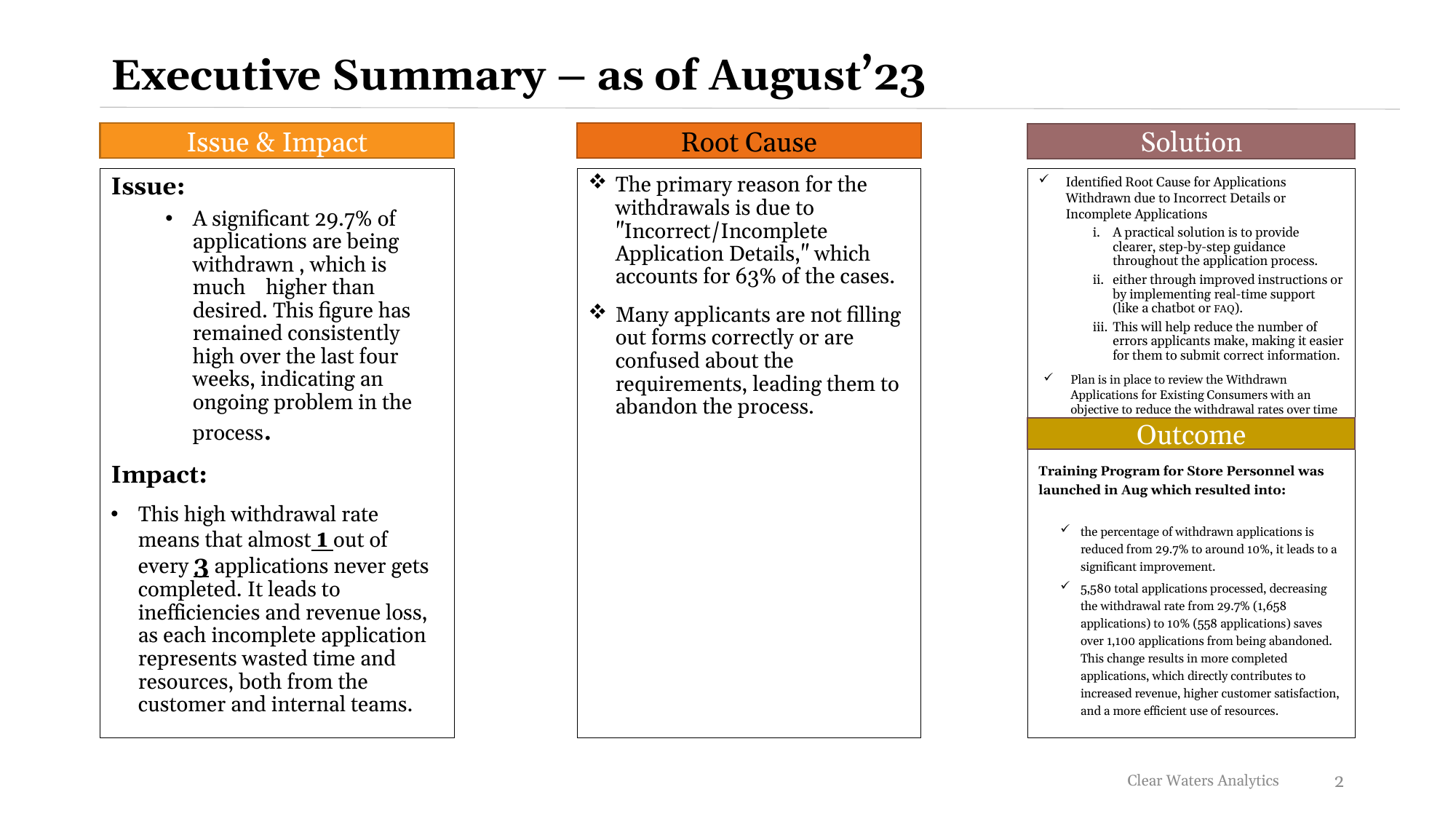

# Executive Summary – as of August’23
Issue & Impact
Root Cause
Solution
Issue:
A significant 29.7% of applications are being withdrawn , which is much    higher than desired. This figure has remained consistently high over the last four weeks, indicating an ongoing problem in the process.
Impact:
This high withdrawal rate means that almost 1 out of every 3 applications never gets completed. It leads to inefficiencies and revenue loss, as each incomplete application represents wasted time and resources, both from the customer and internal teams.
The primary reason for the withdrawals is due to "Incorrect/Incomplete Application Details," which accounts for 63% of the cases.
Many applicants are not filling out forms correctly or are confused about the requirements, leading them to abandon the process.
Identified Root Cause for Applications Withdrawn due to Incorrect Details or Incomplete Applications
A practical solution is to provide clearer, step-by-step guidance throughout the application process.
either through improved instructions or by implementing real-time support (like a chatbot or FAQ).
This will help reduce the number of errors applicants make, making it easier for them to submit correct information.
Plan is in place to review the Withdrawn Applications for Existing Consumers with an objective to reduce the withdrawal rates over time

Training Program for Store Personnel was launched in Aug which resulted into:

the percentage of withdrawn applications is reduced from 29.7% to around 10%, it leads to a significant improvement.
5,580 total applications processed, decreasing the withdrawal rate from 29.7% (1,658 applications) to 10% (558 applications) saves over 1,100 applications from being abandoned. This change results in more completed applications, which directly contributes to increased revenue, higher customer satisfaction, and a more efficient use of resources.

Outcome
Clear Waters Analytics
2